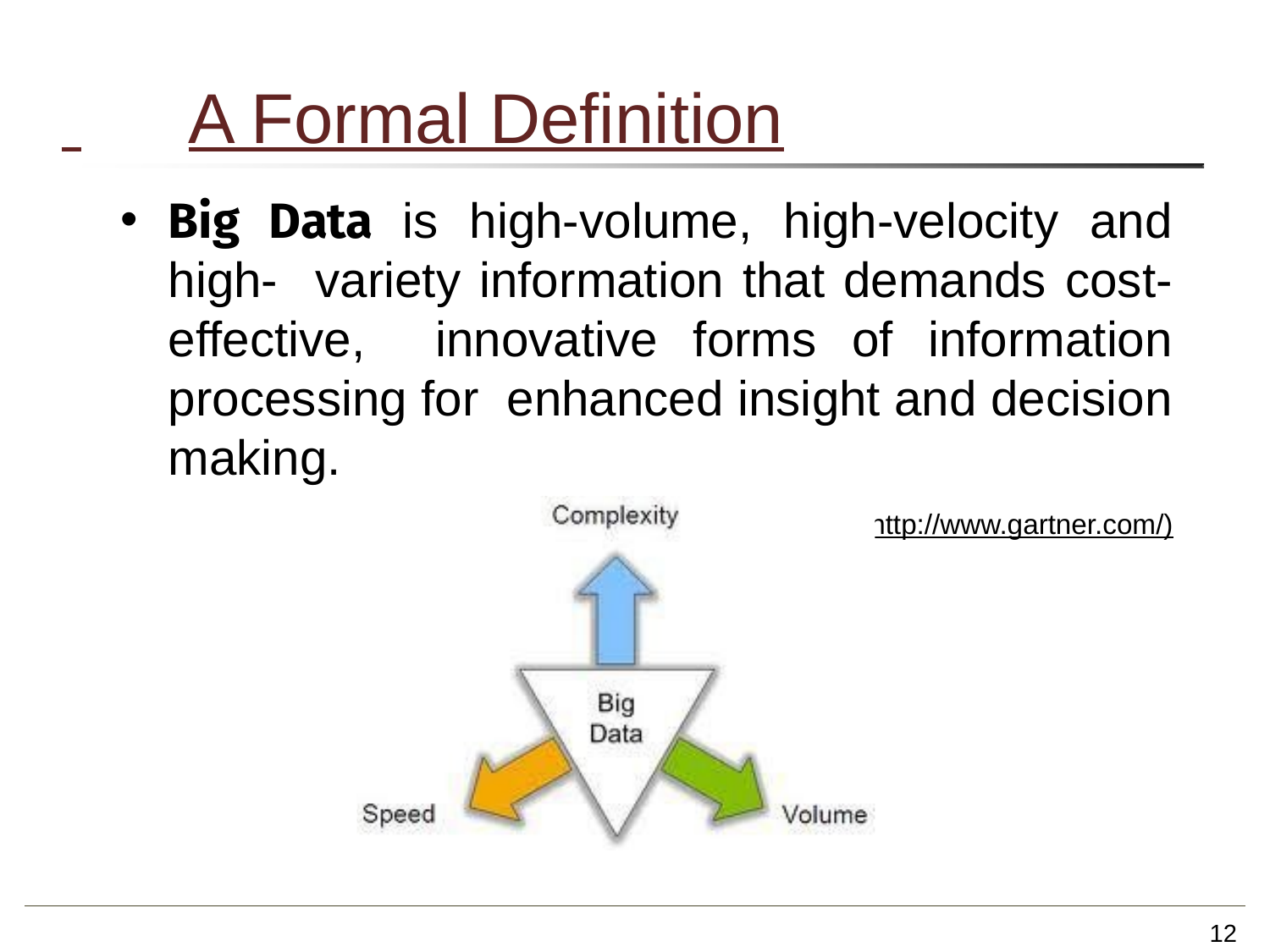

# A Formal Definition

Big Data is high-volume, high-velocity and high-  variety information that demands cost-effective,  innovative forms of information processing for  enhanced insight and decision making.
(http://www.gartner.com/)

12